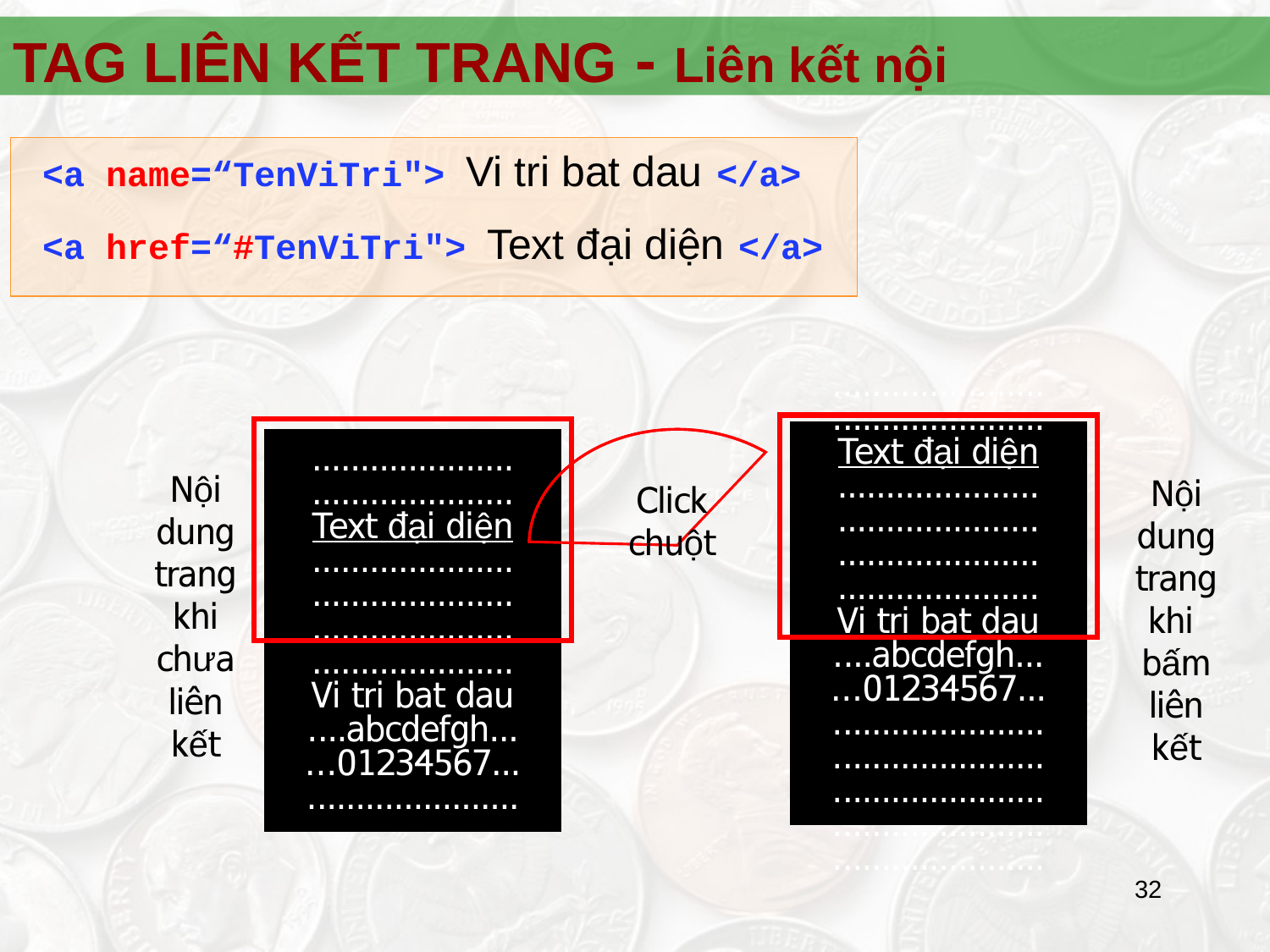

TAG LIÊN KẾT TRANG - Liên kết nội
<a name=“TenViTri"> Vi tri bat dau </a>
<a href=“#TenViTri"> Text đại diện </a>

.…………………
.…………………
Text đại diện
…………………
…………………
…………………
…………………
Vi tri bat dau
.…abcdefgh…
...01234567…
.…………………
.…………………
.…………………
.…………………
.…………………
Nội dung trang khi  bấm liên kết
…………………
…………………
Text đại diện
…………………
…………………
…………………
…………………
Vi tri bat dau
.…abcdefgh…
...01234567…
.…………………
Nội dung trang khi chưa liên kết

Click chuột
32